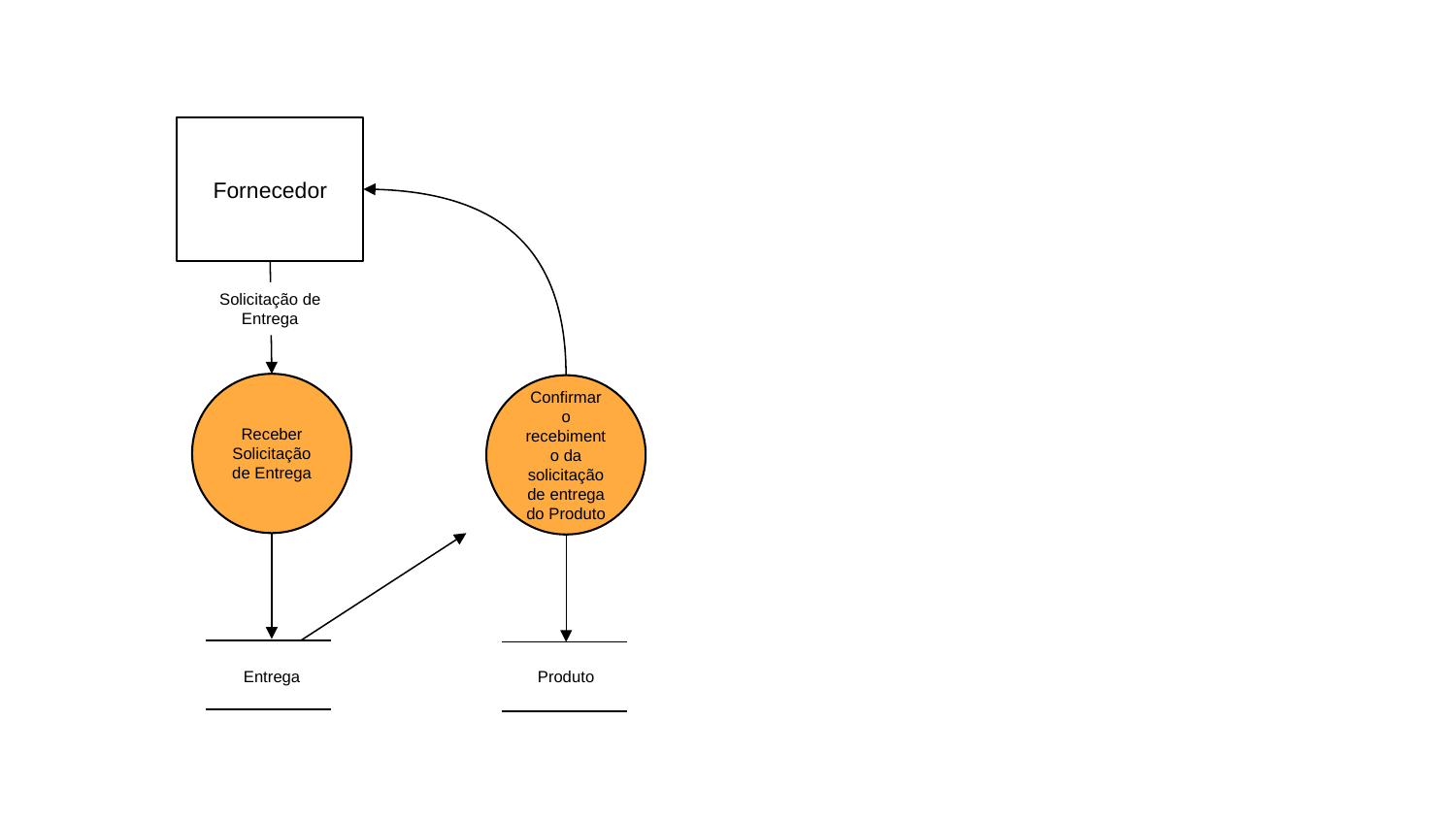

Fornecedor
Solicitação de Entrega
Receber Solicitação de Entrega
Confirmar o recebimento da solicitação de entrega do Produto
Entrega
Produto